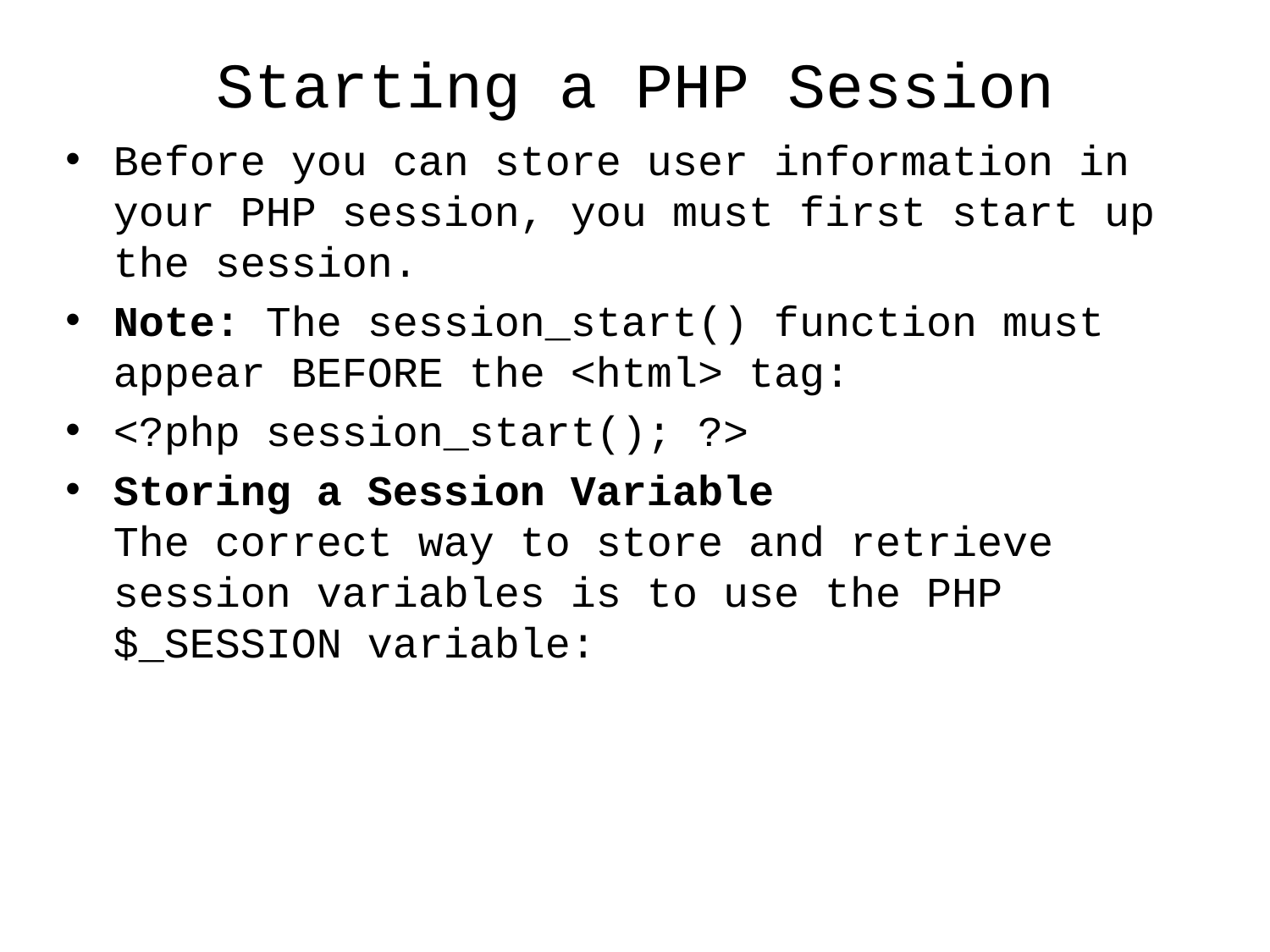

# Starting a PHP Session
Before you can store user information in your PHP session, you must first start up the session.
Note: The session_start() function must appear BEFORE the <html> tag:
<?php session_start(); ?>
Storing a Session Variable
The correct way to store and retrieve session variables is to use the PHP $_SESSION variable: